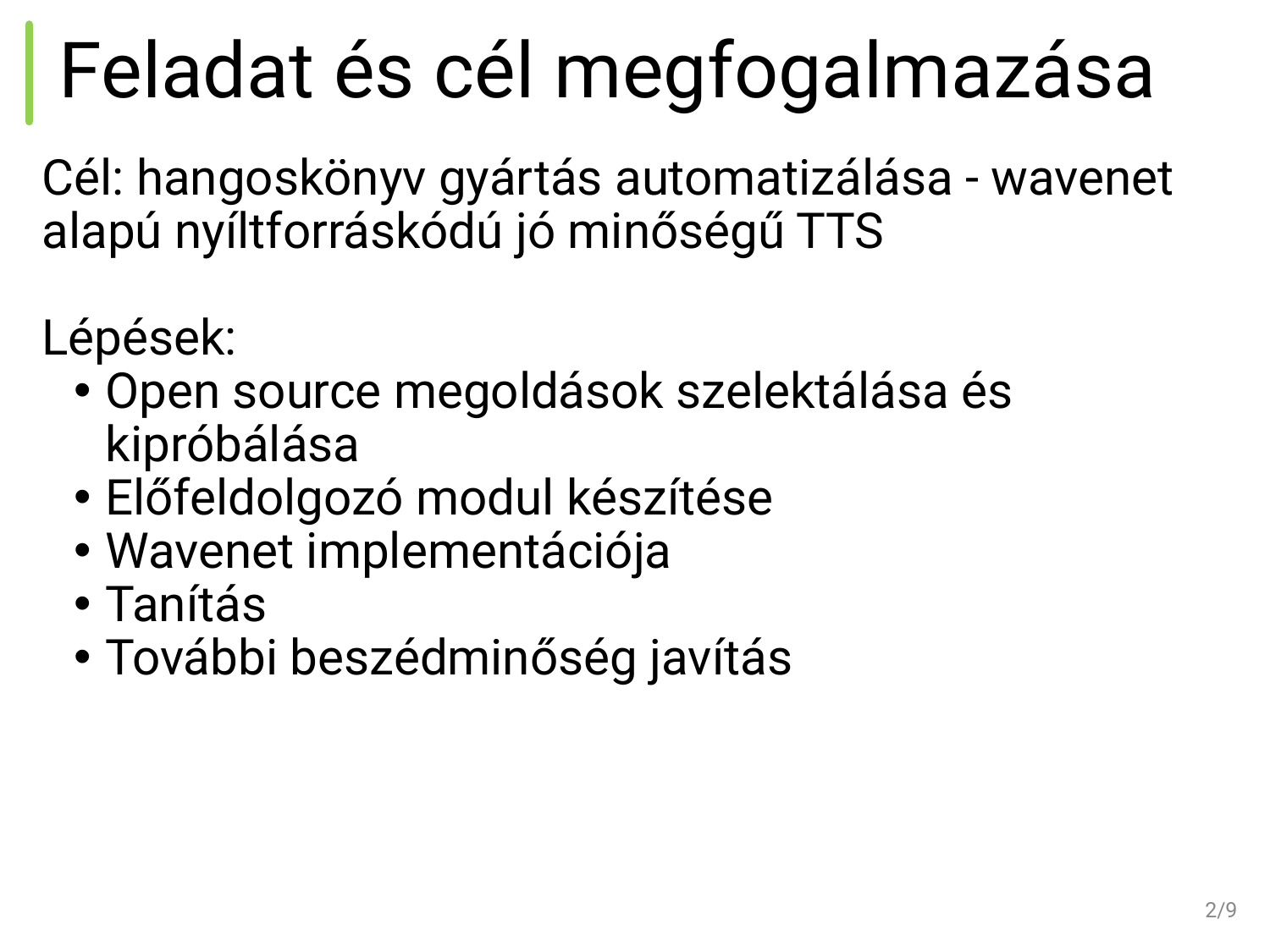

# Feladat és cél megfogalmazása
Cél: hangoskönyv gyártás automatizálása - wavenet alapú nyíltforráskódú jó minőségű TTS

Lépések:
Open source megoldások szelektálása és kipróbálása
Előfeldolgozó modul készítése
Wavenet implementációja
Tanítás
További beszédminőség javítás

2/9